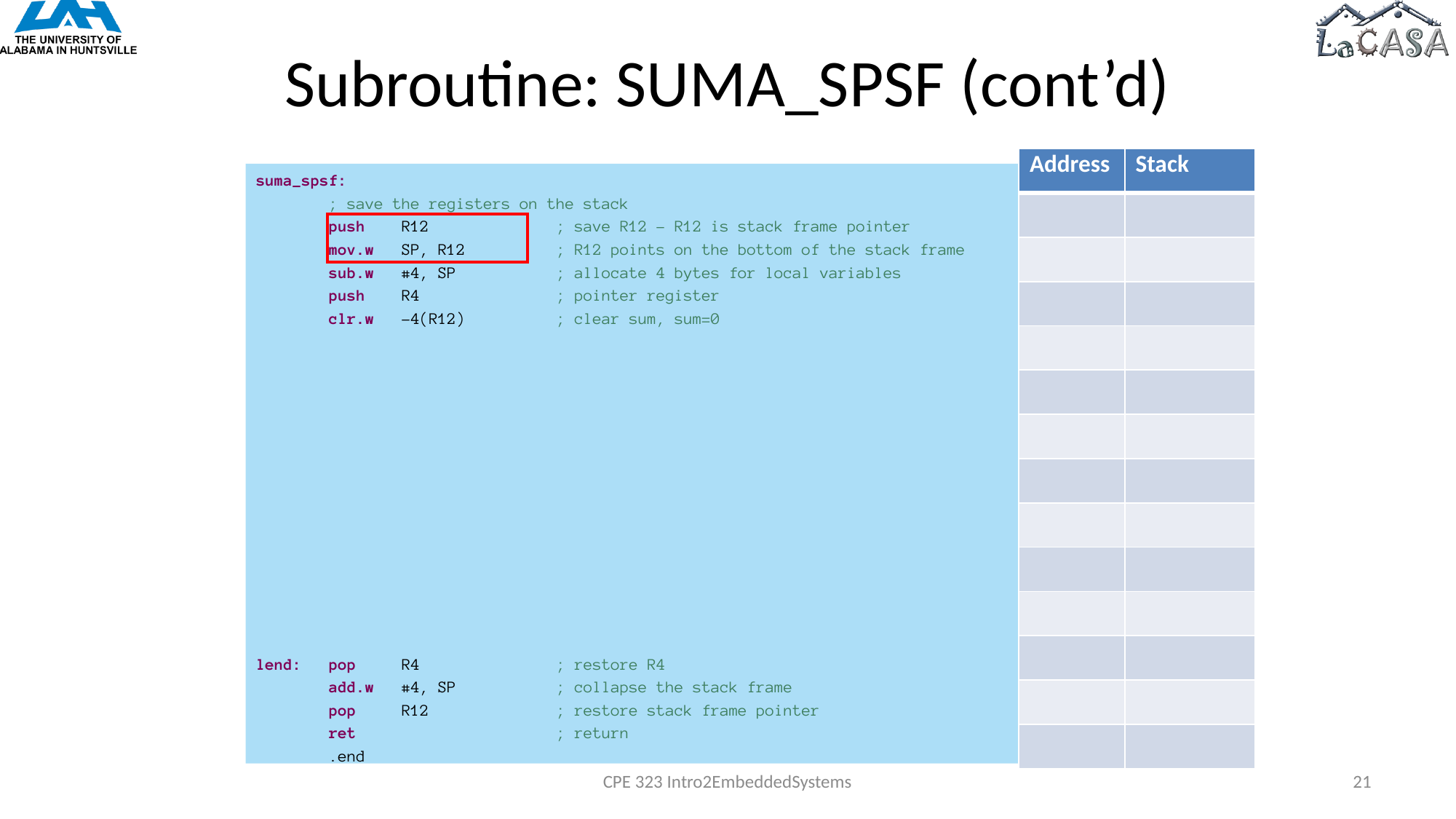

# Subroutine: SUMA_SPSF (cont’d)
| Address | Stack |
| --- | --- |
|  |  |
|  |  |
|  |  |
|  |  |
|  |  |
|  |  |
|  |  |
|  |  |
|  |  |
|  |  |
|  |  |
|  |  |
|  |  |
suma_spsf:
        ; save the registers on the stack
        push    R12              ; save R12 - R12 is stack frame pointer
        mov.w   SP, R12          ; R12 points on the bottom of the stack frame
        sub.w   #4, SP           ; allocate 4 bytes for local variables
        push    R4               ; pointer register
        clr.w   -4(R12)          ; clear sum, sum=0

lend:   pop     R4               ; restore R4
        add.w   #4, SP           ; collapse the stack frame
        pop     R12              ; restore stack frame pointer
        ret                      ; return
        .end

CPE 323 Intro2EmbeddedSystems
21